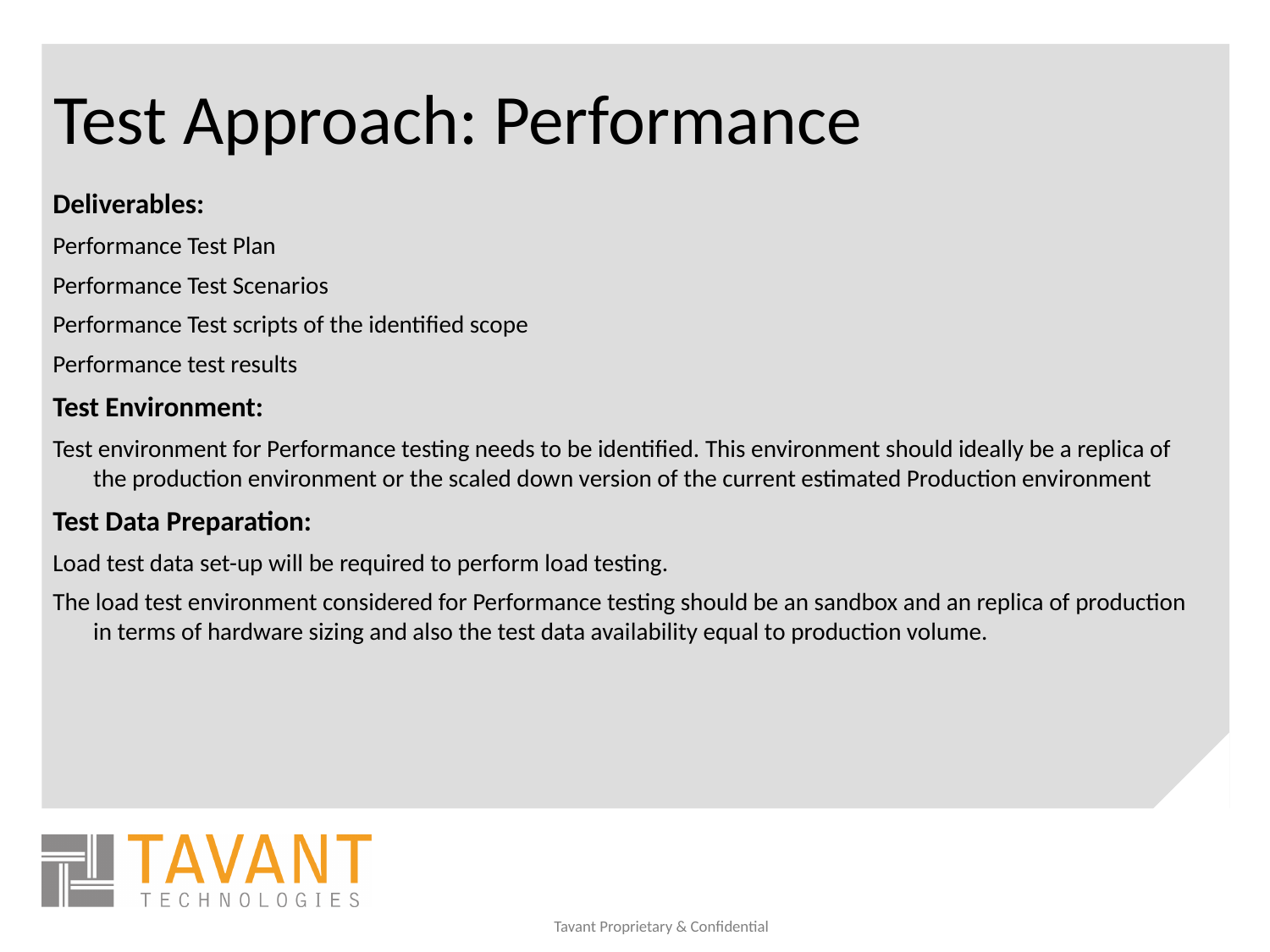

Test Approach: Performance
Deliverables:
Performance Test Plan
Performance Test Scenarios
Performance Test scripts of the identified scope
Performance test results
Test Environment:
Test environment for Performance testing needs to be identified. This environment should ideally be a replica of the production environment or the scaled down version of the current estimated Production environment
Test Data Preparation:
Load test data set-up will be required to perform load testing.
The load test environment considered for Performance testing should be an sandbox and an replica of production in terms of hardware sizing and also the test data availability equal to production volume.